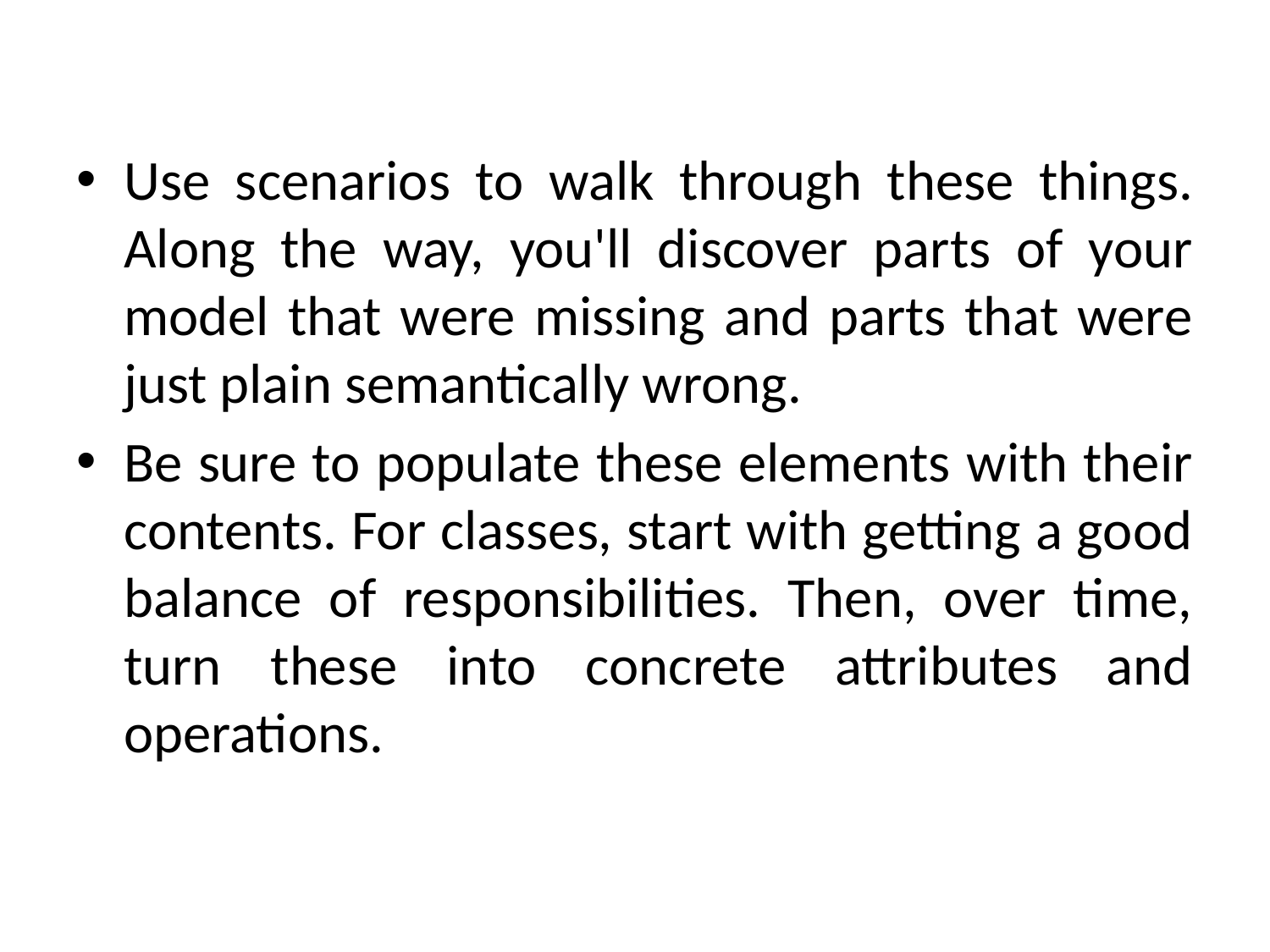

#
Use scenarios to walk through these things. Along the way, you'll discover parts of your model that were missing and parts that were just plain semantically wrong.
Be sure to populate these elements with their contents. For classes, start with getting a good balance of responsibilities. Then, over time, turn these into concrete attributes and operations.